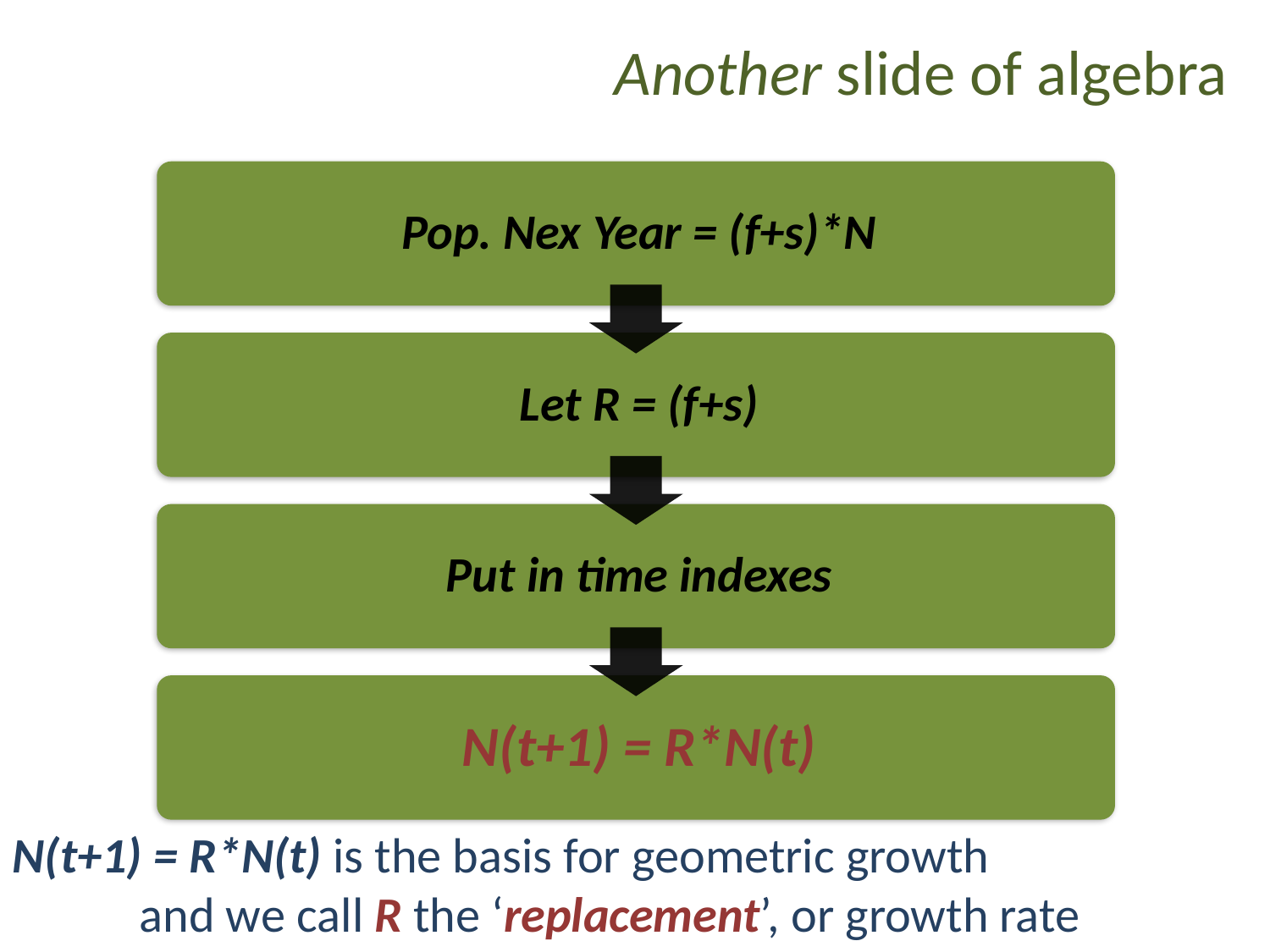

# Another slide of algebra
Pop. Nex Year = (f+s)*N

Let R = (f+s)

Put in time indexes

N(t+1) = R*N(t)
N(t+1) = R*N(t) is the basis for geometric growth
	and we call R the ‘replacement’, or growth rate